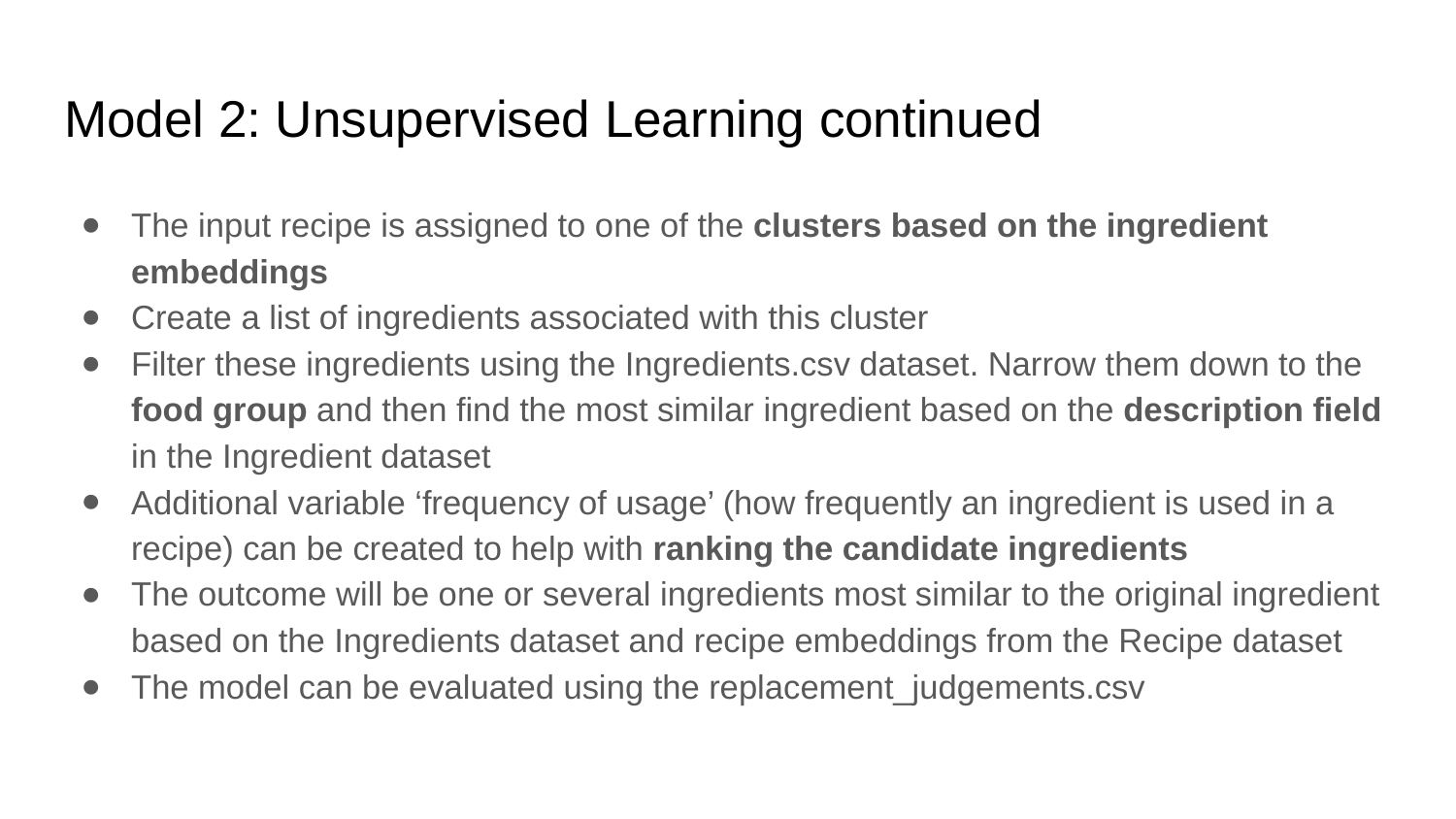

# Model 2: Unsupervised Learning continued
The input recipe is assigned to one of the clusters based on the ingredient embeddings
Create a list of ingredients associated with this cluster
Filter these ingredients using the Ingredients.csv dataset. Narrow them down to the food group and then find the most similar ingredient based on the description field in the Ingredient dataset
Additional variable ‘frequency of usage’ (how frequently an ingredient is used in a recipe) can be created to help with ranking the candidate ingredients
The outcome will be one or several ingredients most similar to the original ingredient based on the Ingredients dataset and recipe embeddings from the Recipe dataset
The model can be evaluated using the replacement_judgements.csv